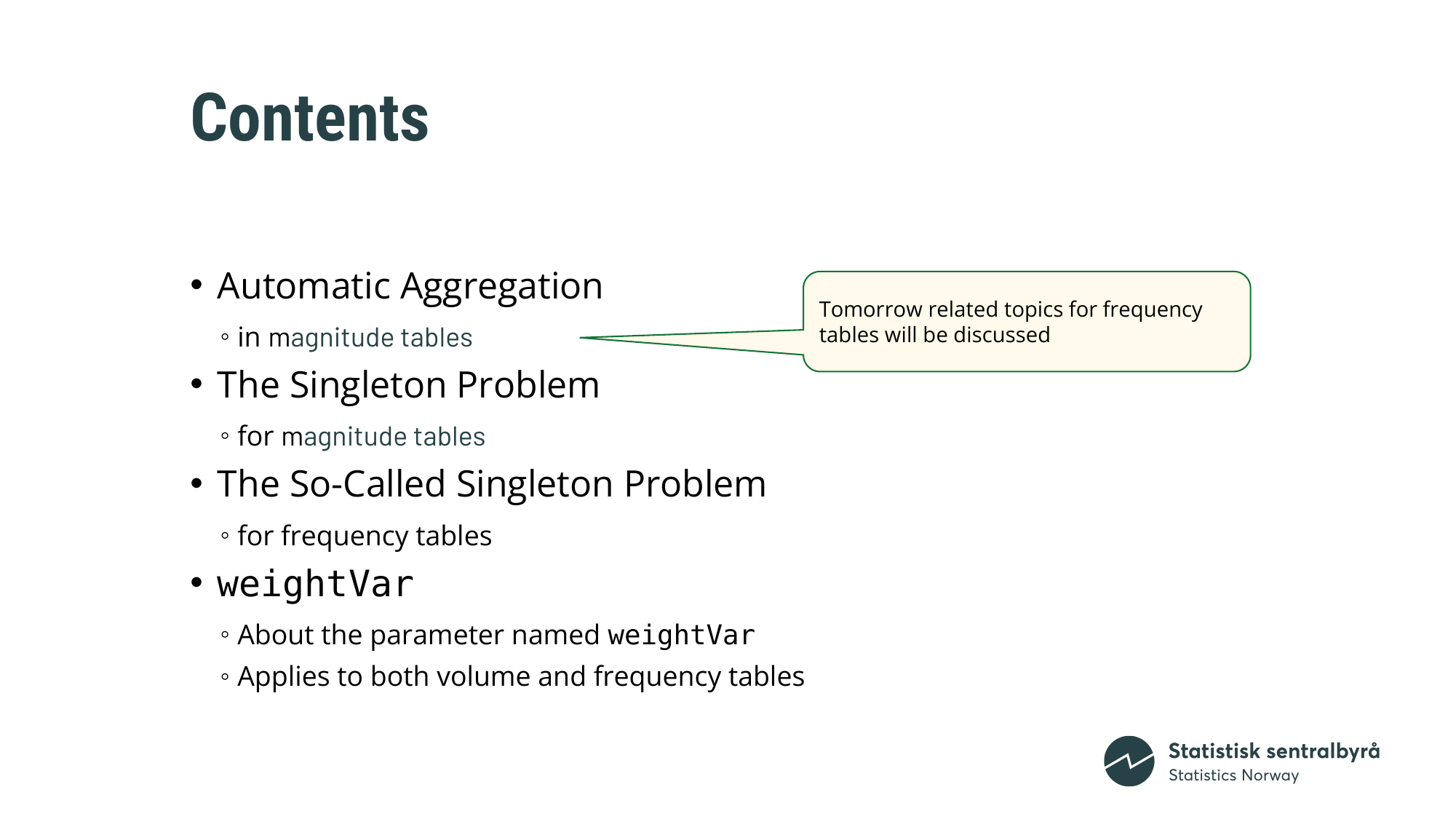

# Contents
Automatic Aggregation
in magnitude tables
The Singleton Problem
for magnitude tables
The So-Called Singleton Problem
for frequency tables
weightVar
About the parameter named weightVar
Applies to both volume and frequency tables

Tomorrow related topics for frequency tables will be discussed